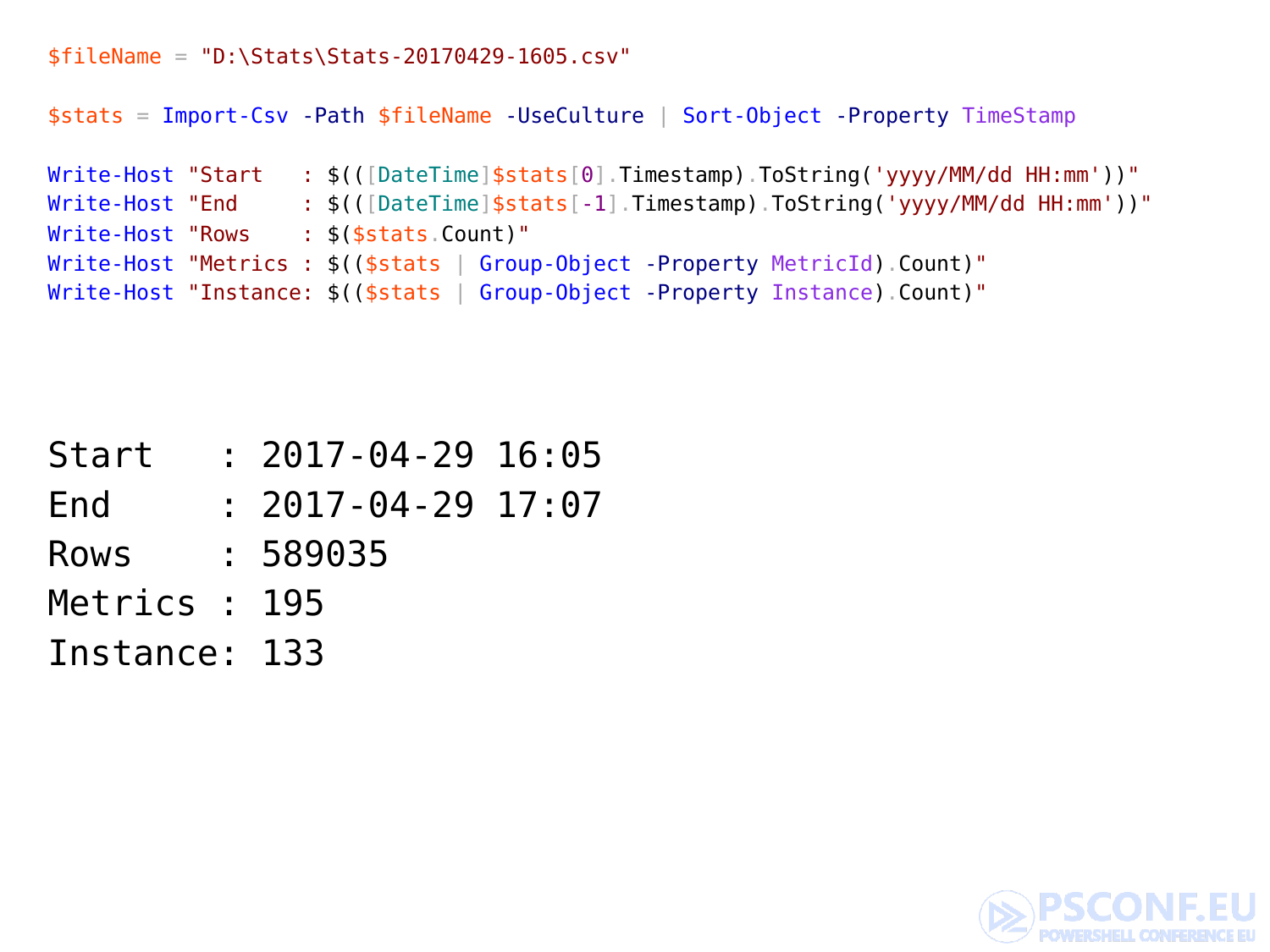

$fileName = "D:\Stats\Stats-20170429-1605.csv"

$stats = Import-Csv -Path $fileName -UseCulture | Sort-Object -Property TimeStamp

Write-Host "Start   : $(([DateTime]$stats[0].Timestamp).ToString('yyyy/MM/dd HH:mm'))"
Write-Host "End     : $(([DateTime]$stats[-1].Timestamp).ToString('yyyy/MM/dd HH:mm'))"
Write-Host "Rows    : $($stats.Count)"
Write-Host "Metrics : $(($stats | Group-Object -Property MetricId).Count)"
Write-Host "Instance: $(($stats | Group-Object -Property Instance).Count)"

Start   : 2017-04-29 16:05
End     : 2017-04-29 17:07
Rows    : 589035
Metrics : 195
Instance: 133